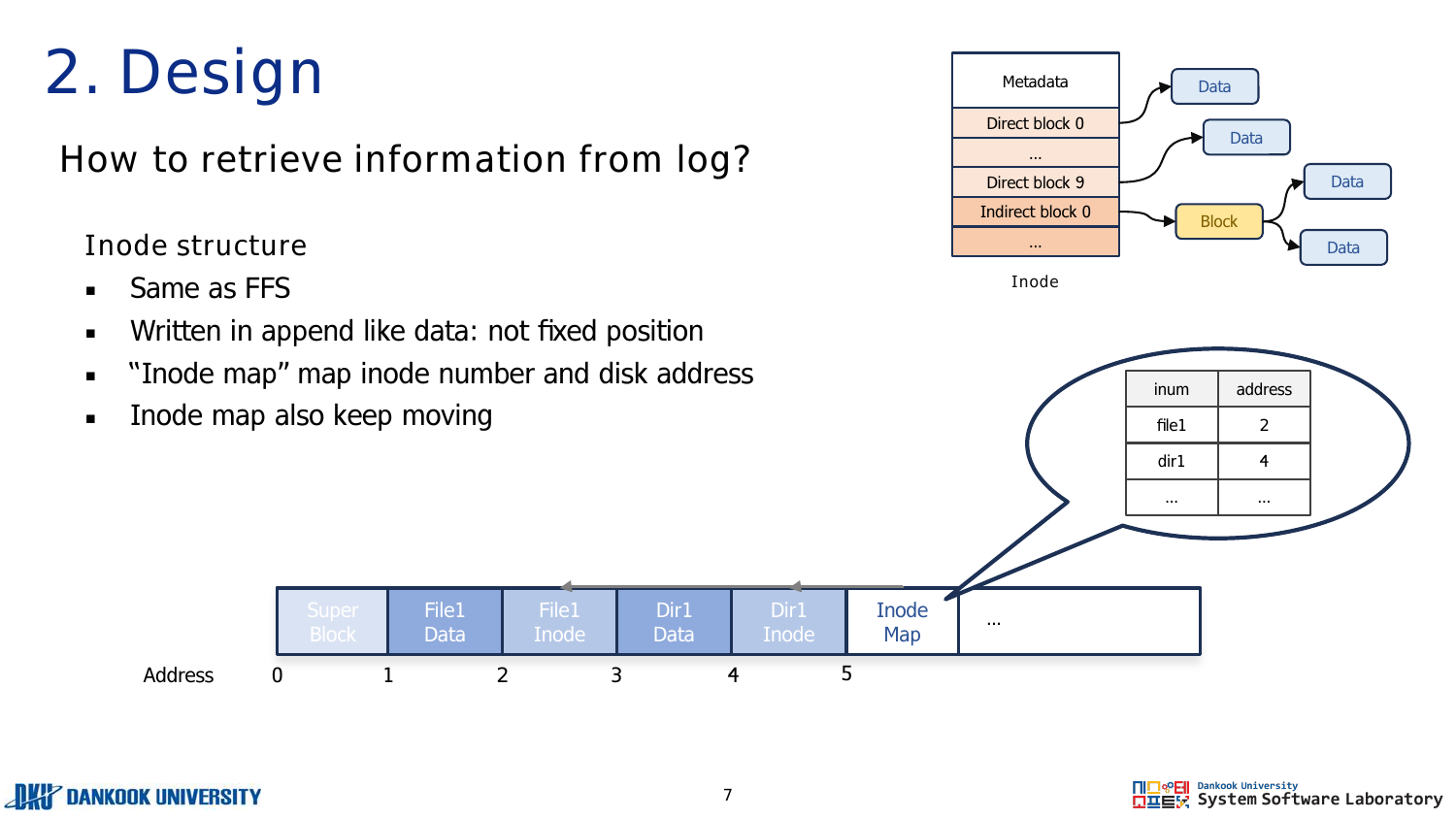

# 2. Design
Metadata
Direct block 0
…
Direct block 9
Indirect block 0
…
Data
Data
Data
Block
Data
Inode
How to retrieve information from log?
Inode structure
Same as FFS
Written in append like data: not fixed position
“Inode map” map inode number and disk address
Inode map also keep moving

inum
address
file1
2
dir1
4
…
…

Super Block
File1
Data
Dir1
Data
Dir1
Inode
Inode Map
File1
Inode
…
5
Address
0
1
2
3
4
7